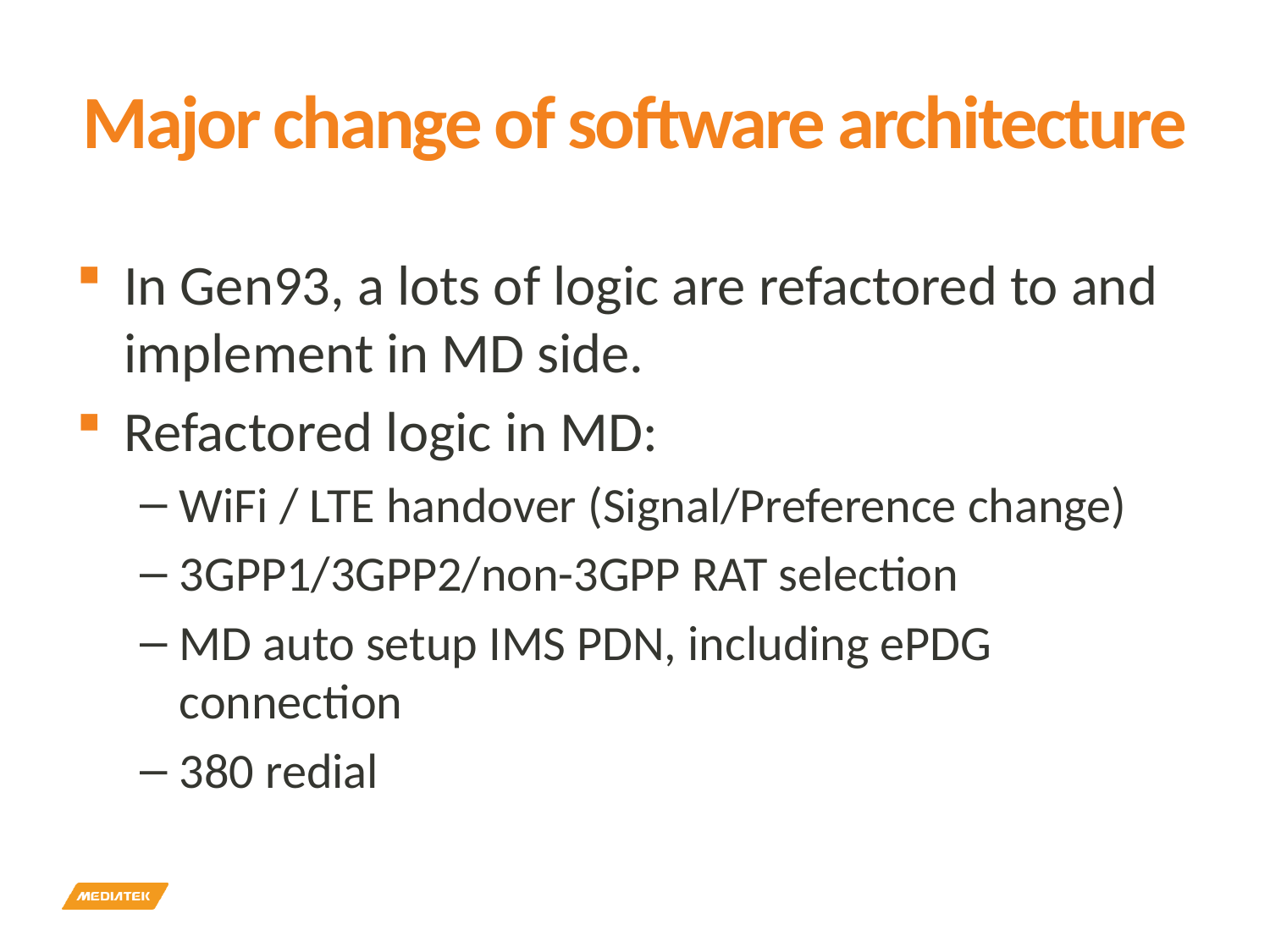

# Major change of software architecture
In Gen93, a lots of logic are refactored to and implement in MD side.
Refactored logic in MD:
WiFi / LTE handover (Signal/Preference change)
3GPP1/3GPP2/non-3GPP RAT selection
MD auto setup IMS PDN, including ePDG connection
380 redial